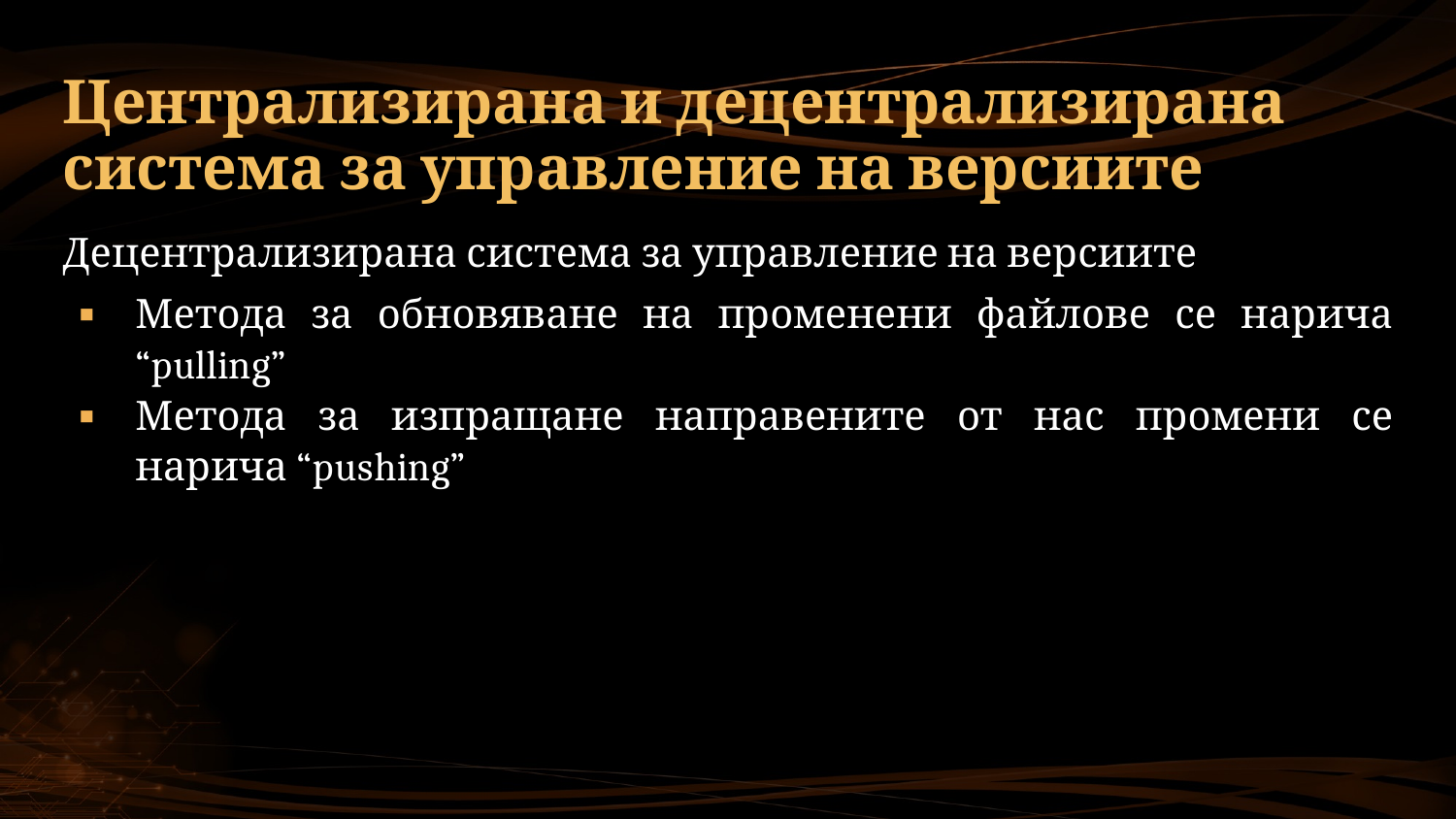

# Централизирана и децентрализирана система за управление на версиите
Децентрализирана система за управление на версиите
Метода за обновяване на променени файлове се нарича “pulling”
Метода за изпращане направените от нас промени се нарича “pushing”